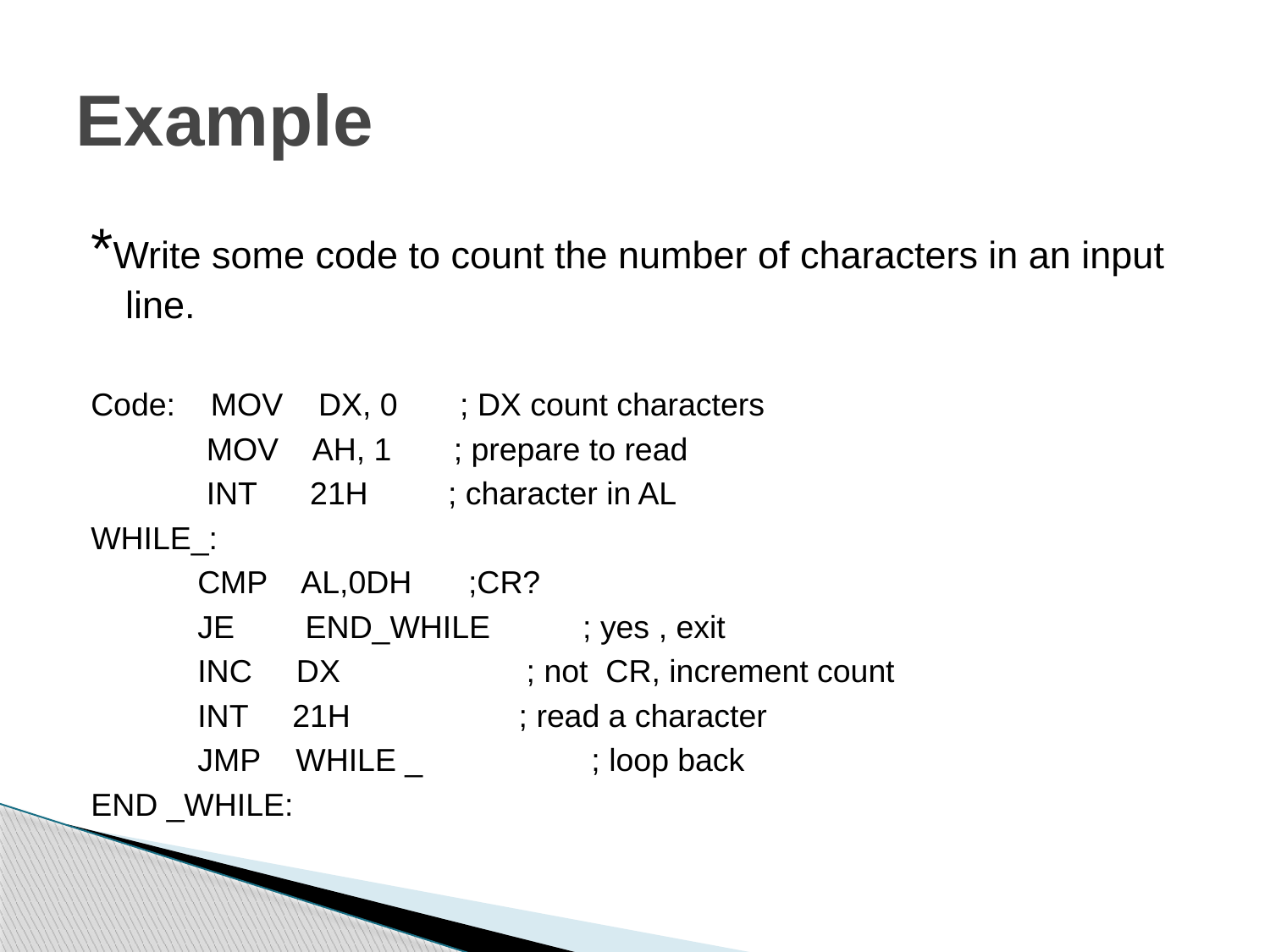

# Example
*Write some code to count the number of characters in an input line.

Code:    MOV    DX, 0       ; DX count characters
             MOV    AH, 1       ; prepare to read
             INT      21H         ; character in AL
WHILE_:
            CMP    AL,0DH   	;CR?
            JE        END_WHILE    	; yes , exit
            INC     DX                     ; not  CR, increment count
            INT     21H                   ; read a character
            JMP    WHILE _           	 ; loop back
END _WHILE: